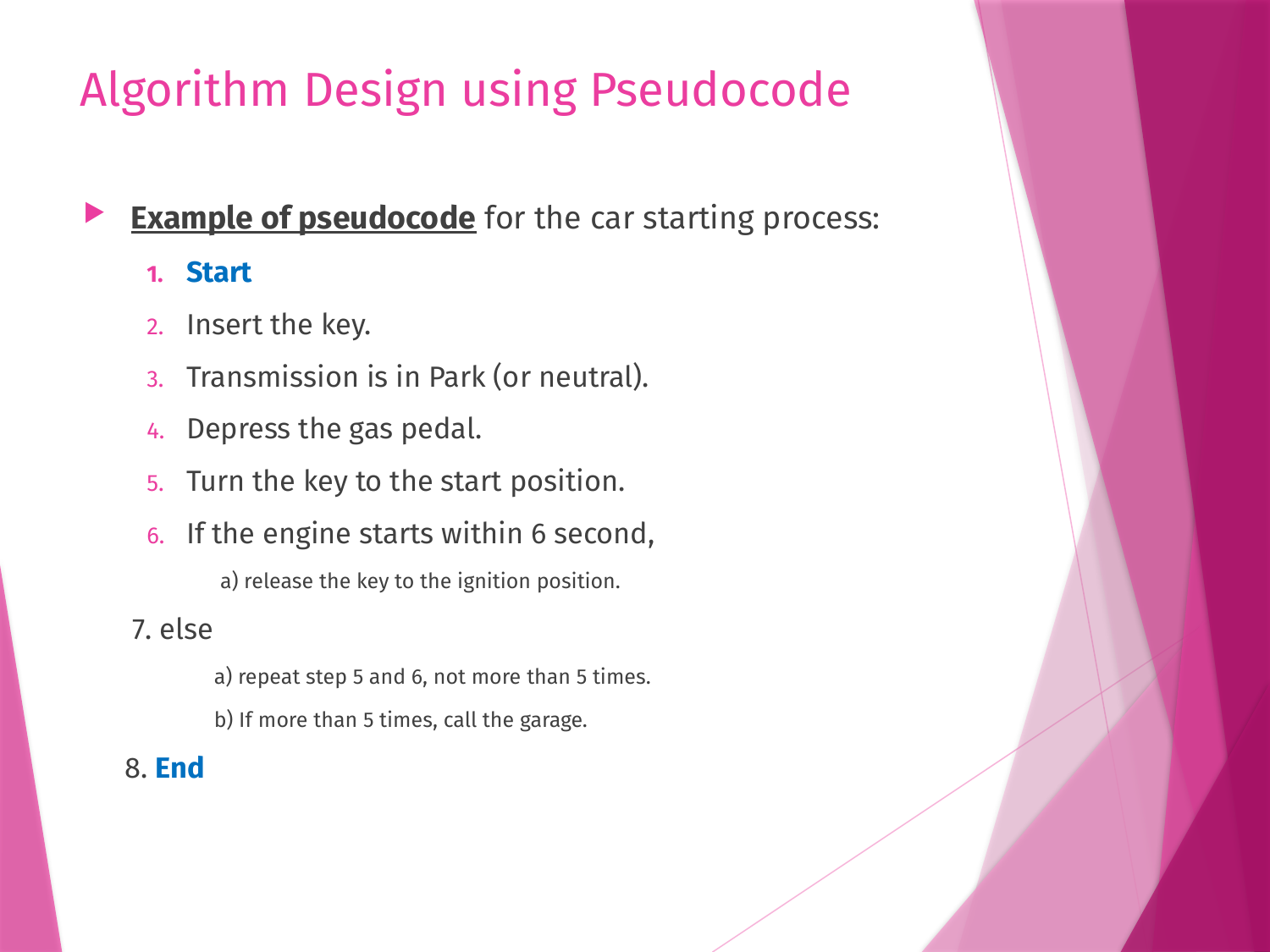

Algorithm Design using Pseudocode
Example of pseudocode for the car starting process:
Start
Insert the key.
Transmission is in Park (or neutral).
Depress the gas pedal.
Turn the key to the start position.
If the engine starts within 6 second,
a) release the key to the ignition position.
 7. else
a) repeat step 5 and 6, not more than 5 times.
b) If more than 5 times, call the garage.
8. End